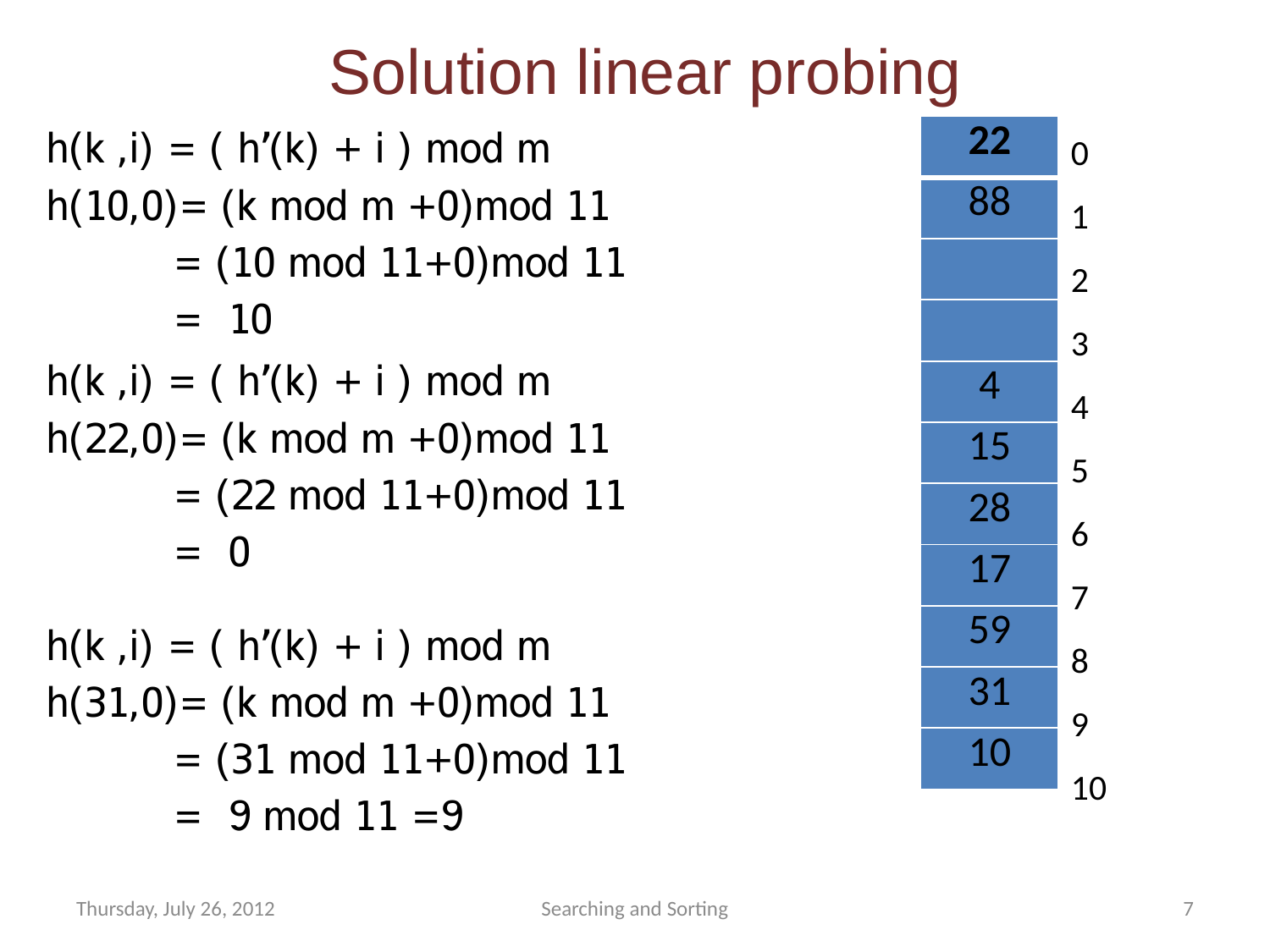

# Solution linear probing
 h(k ,i) = ( h’(k) + i ) mod m
 h(10,0)= (k mod m +0)mod 11
           = (10 mod 11+0)mod 11
           =  10
| 22 |
| --- |
| 88 |
|  |
|  |
| 4 |
| 15 |
| 28 |
| 17 |
| 59 |
| 31 |
| 10 |
0
1
2
3
4
5
6
7
8
9
10

 h(k ,i) = ( h’(k) + i ) mod m
 h(22,0)= (k mod m +0)mod 11
           = (22 mod 11+0)mod 11
           =  0
 h(k ,i) = ( h’(k) + i ) mod m
 h(31,0)= (k mod m +0)mod 11
           = (31 mod 11+0)mod 11
           =  9 mod 11 =9
Thursday, July 26, 2012
Searching and Sorting
7